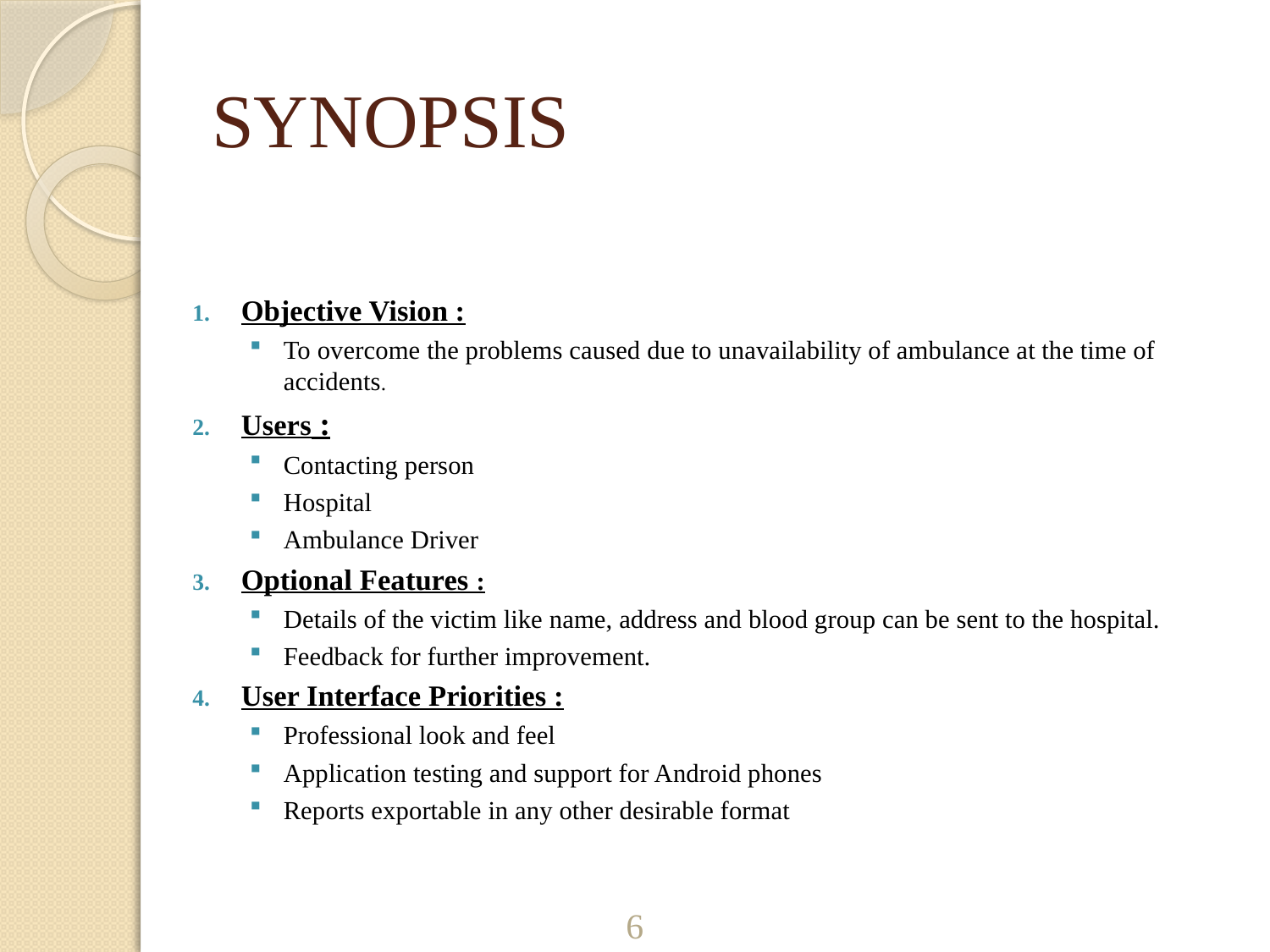

# SYNOPSIS
Objective Vision :
To overcome the problems caused due to unavailability of ambulance at the time of accidents.
Users :
Contacting person
Hospital
Ambulance Driver
Optional Features :
Details of the victim like name, address and blood group can be sent to the hospital.
Feedback for further improvement.
User Interface Priorities :
Professional look and feel
Application testing and support for Android phones
Reports exportable in any other desirable format

6